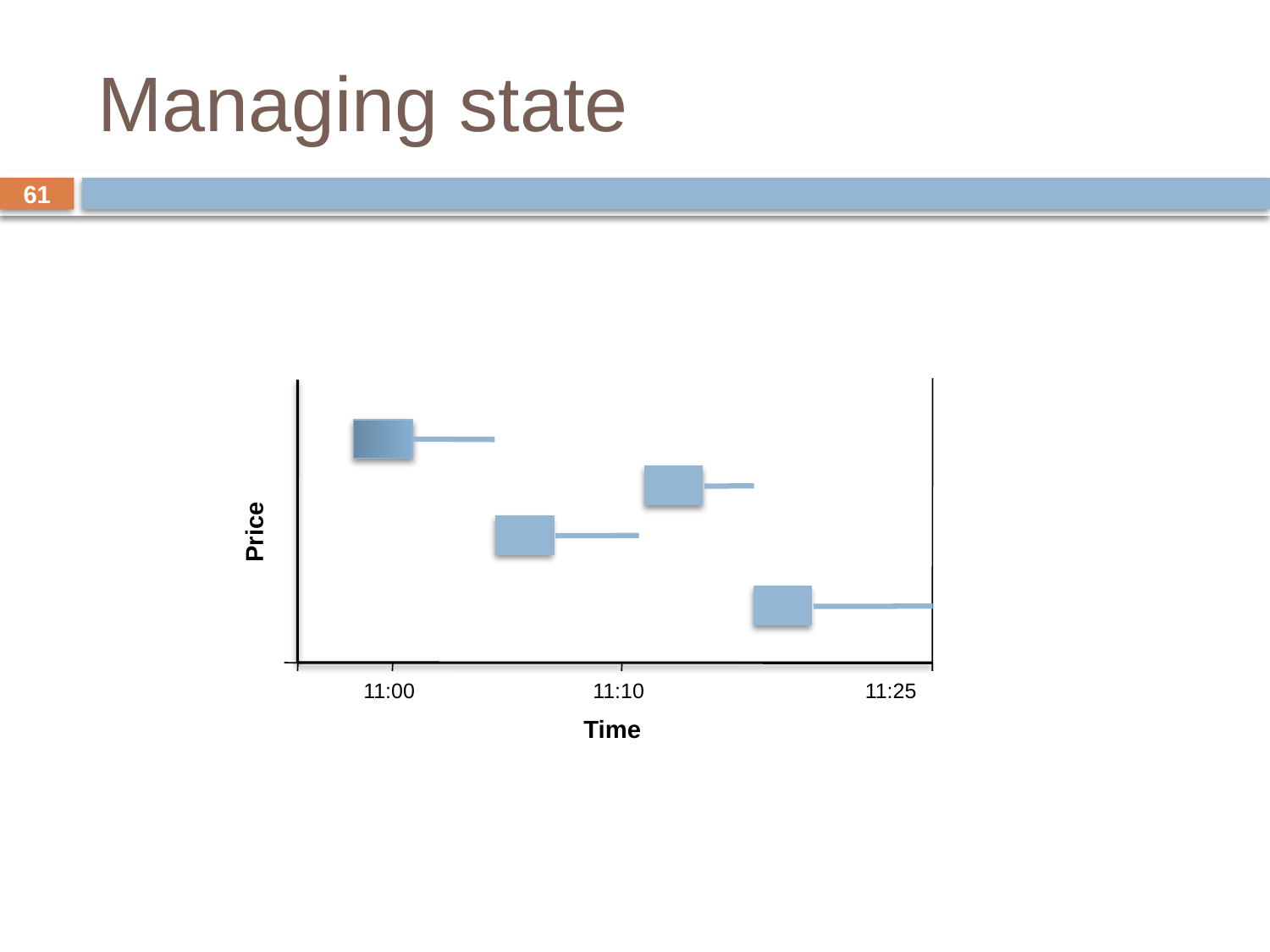

# Managing state
61

11:00
11:10
11:25
Time

Price